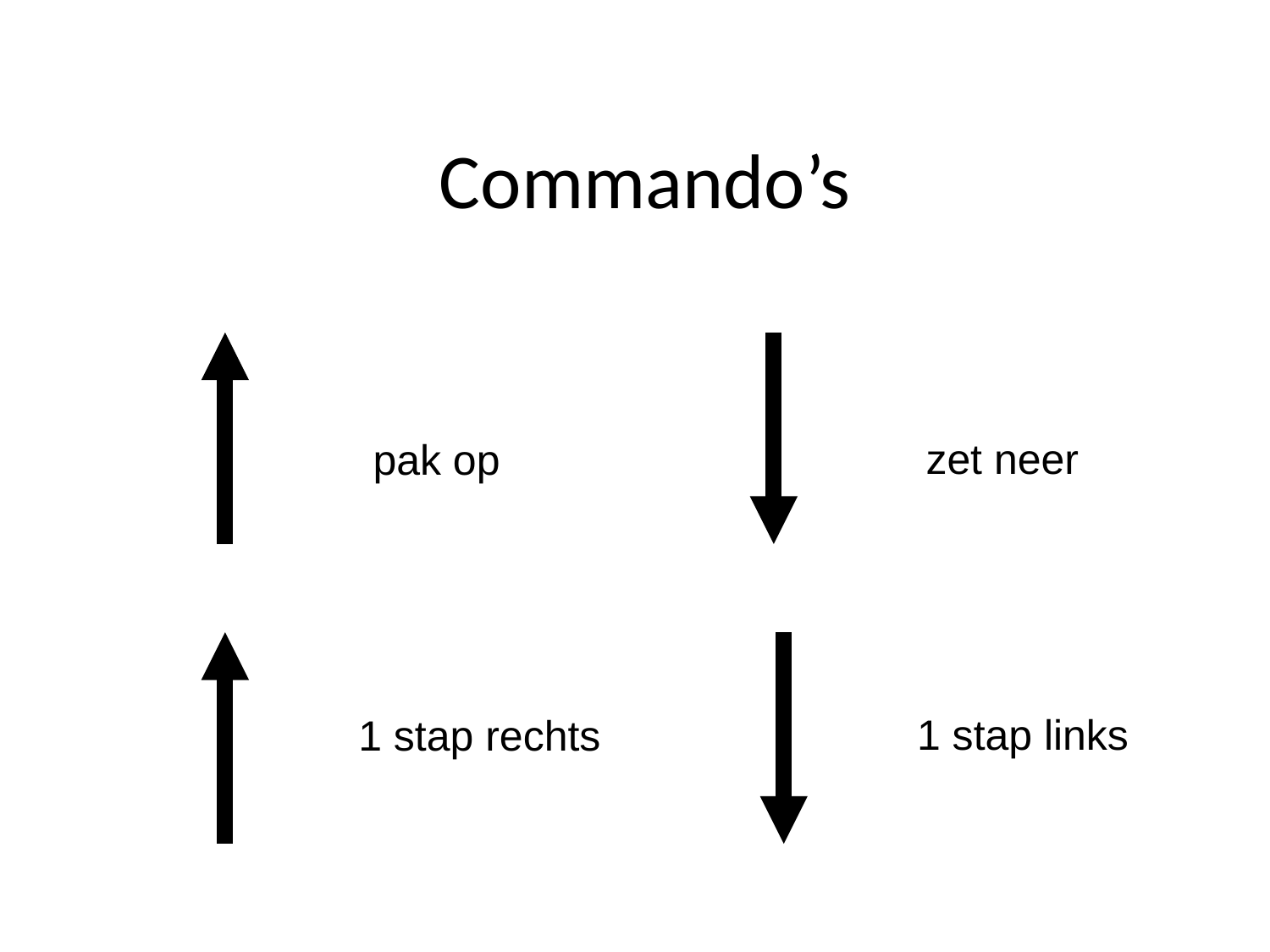

# Commando’s
zet neer
pak op
1 stap links
1 stap rechts